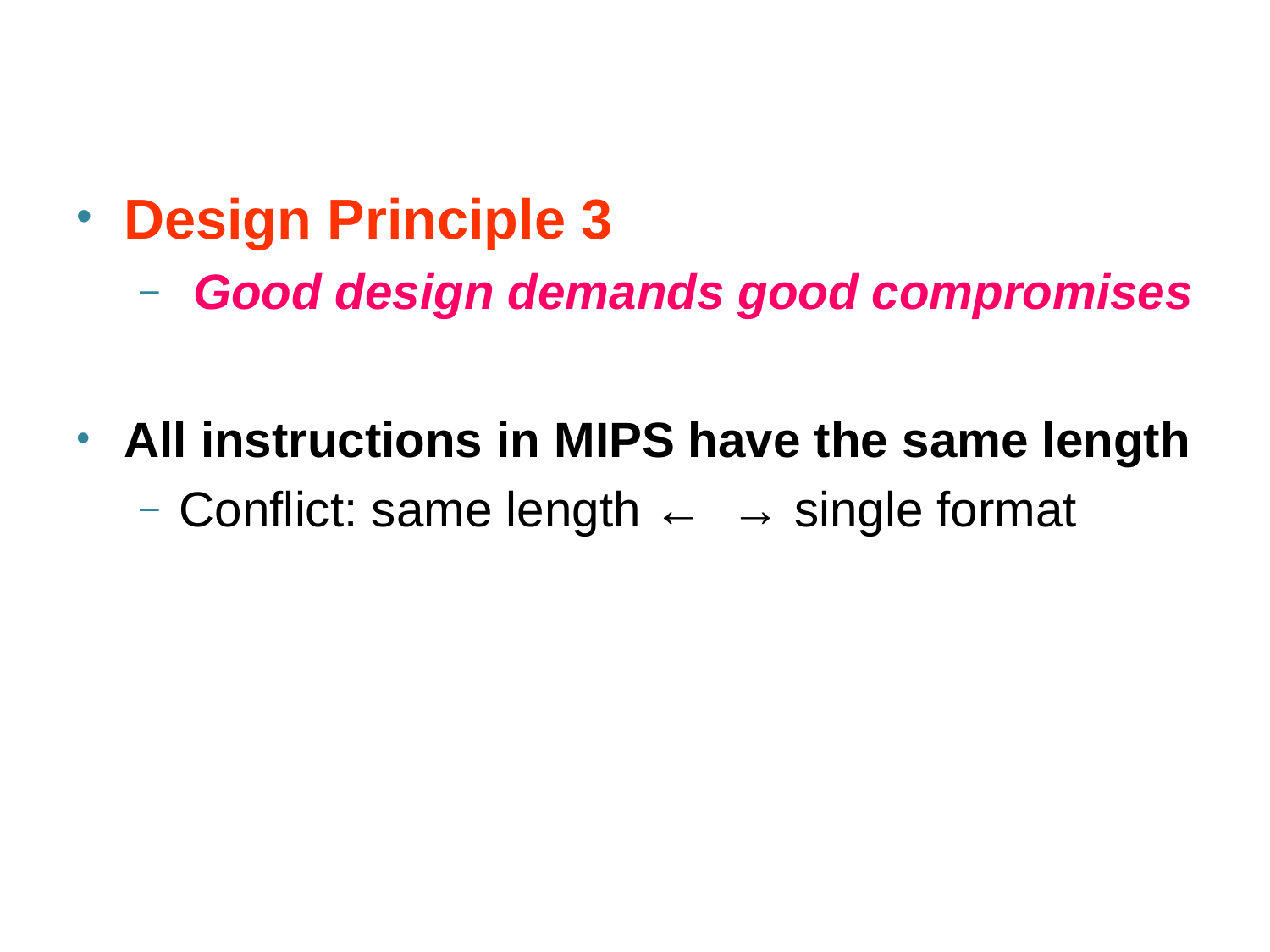

#
Design Principle 3
 Good design demands good compromises

All instructions in MIPS have the same length
Conflict: same length ←  → single format